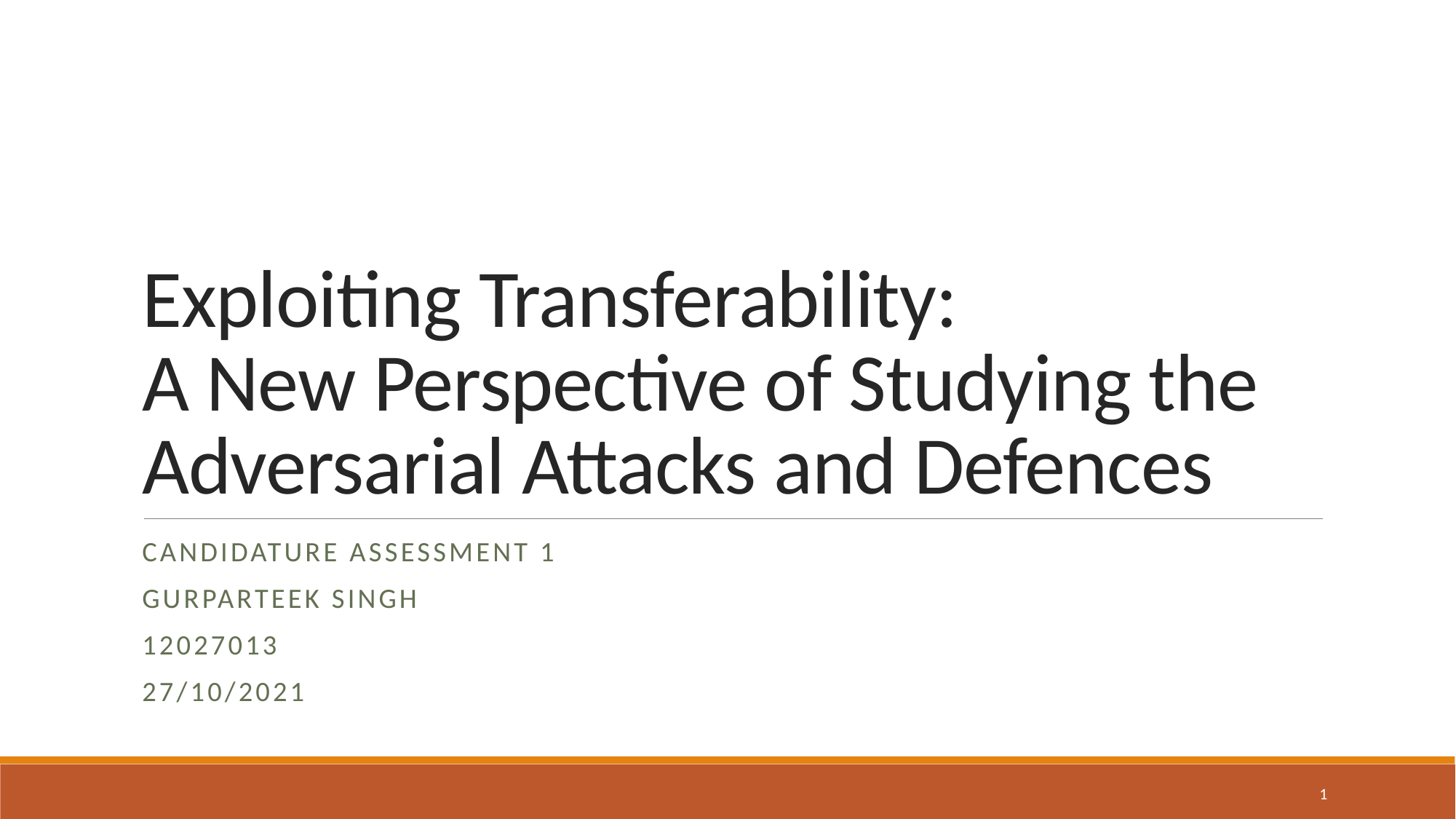

# Exploiting Transferability: A New Perspective of Studying the Adversarial Attacks and Defences
candidature assessment 1
Gurparteek Singh
12027013
27/10/2021

1